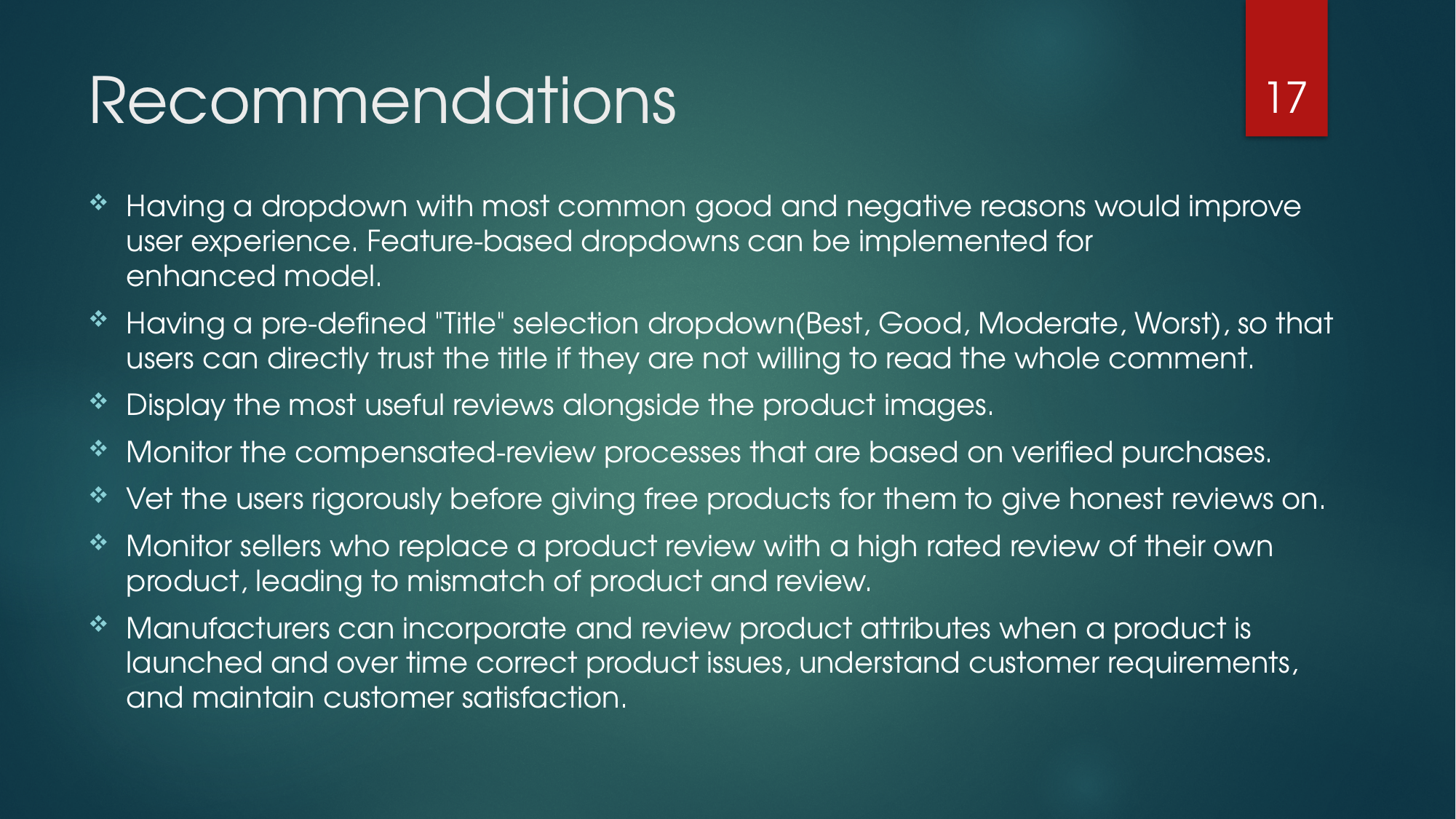

17
# Recommendations
Having a dropdown with most common good and negative reasons would improve user experience. Feature-based dropdowns can be implemented for enhanced model.
Having a pre-defined "Title" selection dropdown(Best, Good, Moderate, Worst), so that users can directly trust the title if they are not willing to read the whole comment.
Display the most useful reviews alongside the product images.
Monitor the compensated-review processes that are based on verified purchases.
Vet the users rigorously before giving free products for them to give honest reviews on.
Monitor sellers who replace a product review with a high rated review of their own product, leading to mismatch of product and review.
Manufacturers can incorporate and review product attributes when a product is launched and over time correct product issues, understand customer requirements, and maintain customer satisfaction.